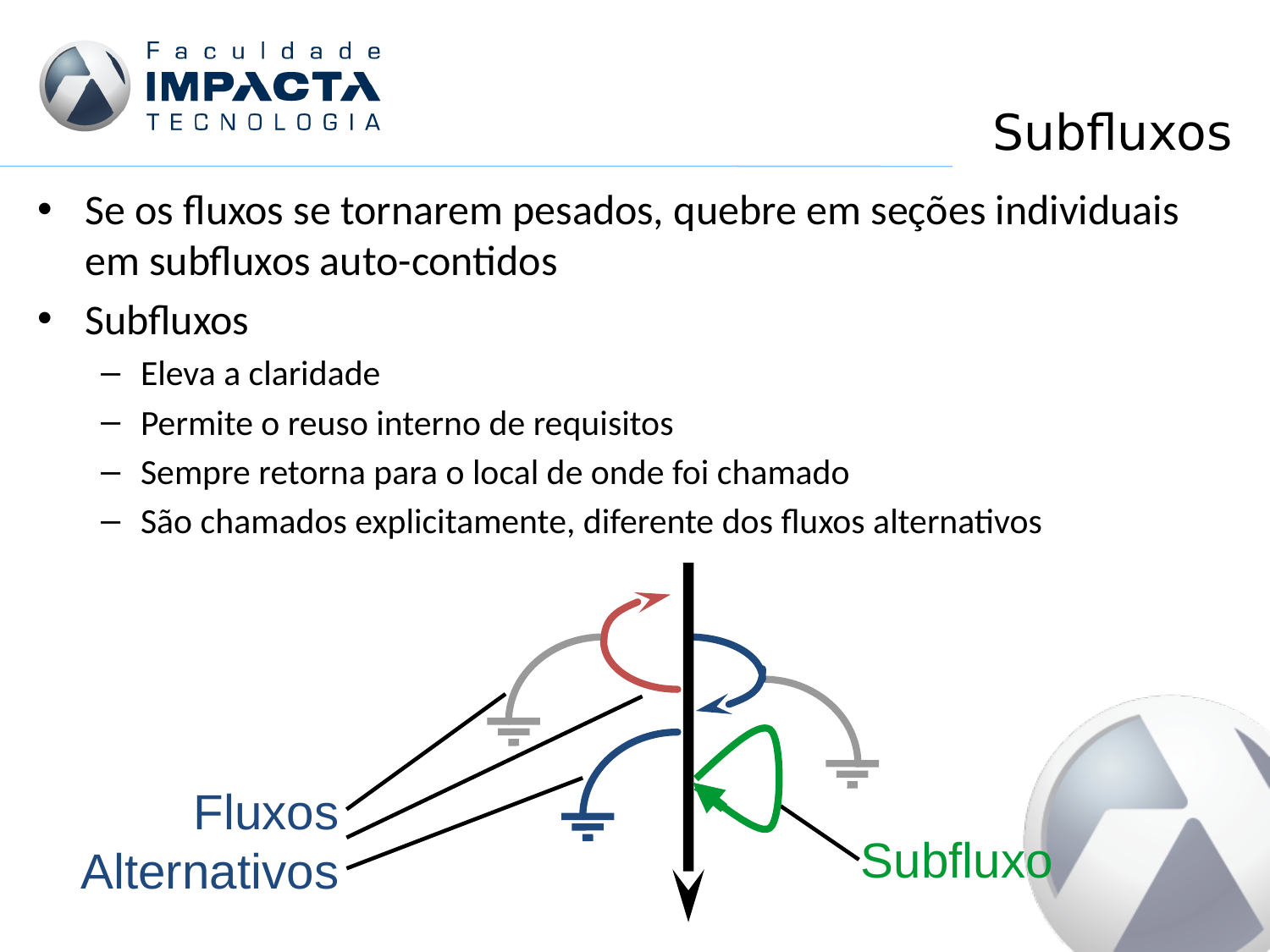

# Subfluxos
Se os fluxos se tornarem pesados, quebre em seções individuais em subfluxos auto-contidos
Subfluxos
Eleva a claridade
Permite o reuso interno de requisitos
Sempre retorna para o local de onde foi chamado
São chamados explicitamente, diferente dos fluxos alternativos

Fluxos Alternativos

Subfluxo